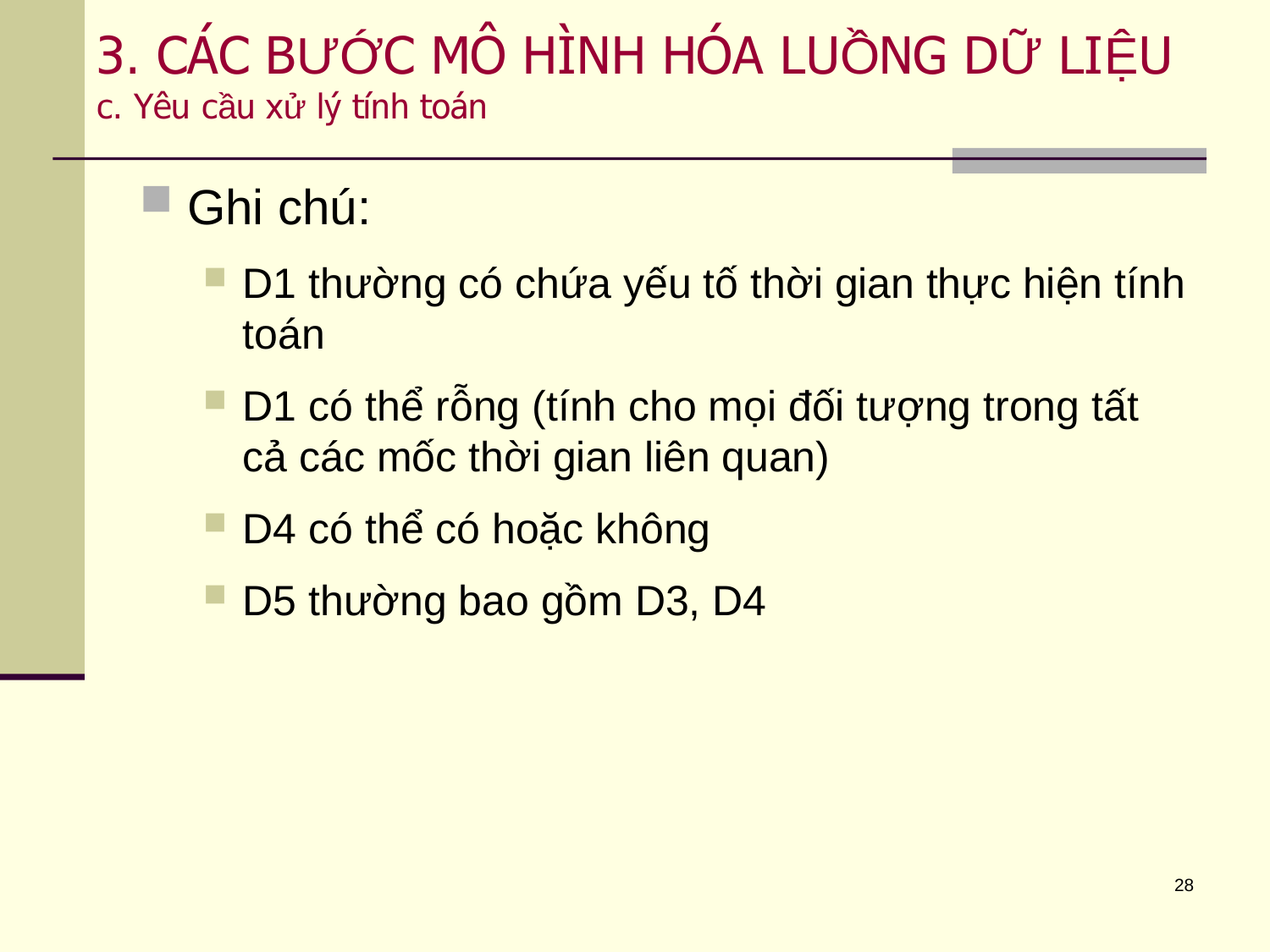

# 3. CÁC BƯỚC MÔ HÌNH HÓA LUỒNG DỮ LIỆU c. Yêu cầu xử lý tính toán
Ghi chú:
D1 thường có chứa yếu tố thời gian thực hiện tính toán
D1 có thể rỗng (tính cho mọi đối tượng trong tất cả các mốc thời gian liên quan)
D4 có thể có hoặc không
D5 thường bao gồm D3, D4
28